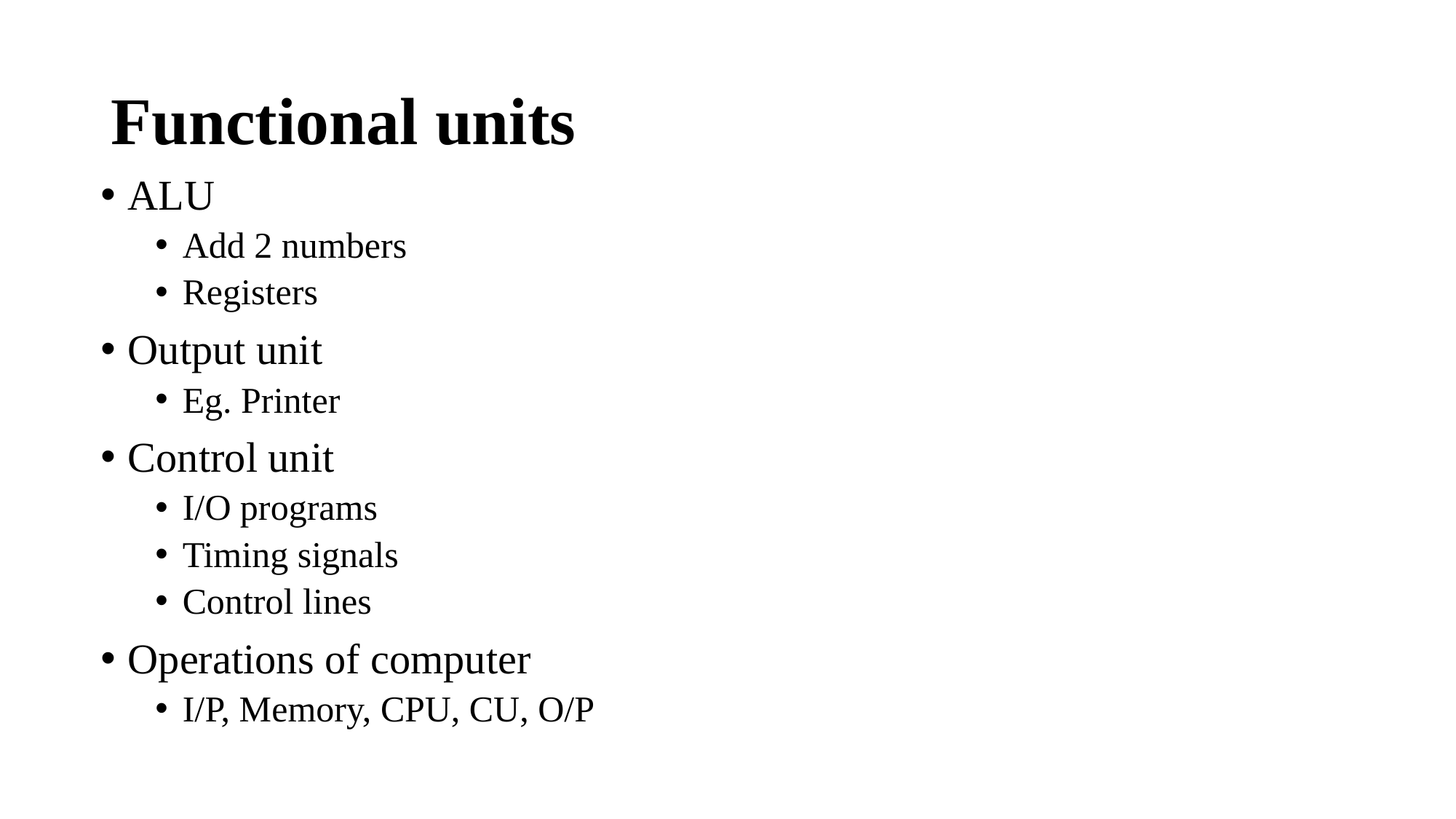

# Functional units
ALU
Add 2 numbers
Registers
Output unit
Eg. Printer
Control unit
I/O programs
Timing signals
Control lines
Operations of computer
I/P, Memory, CPU, CU, O/P